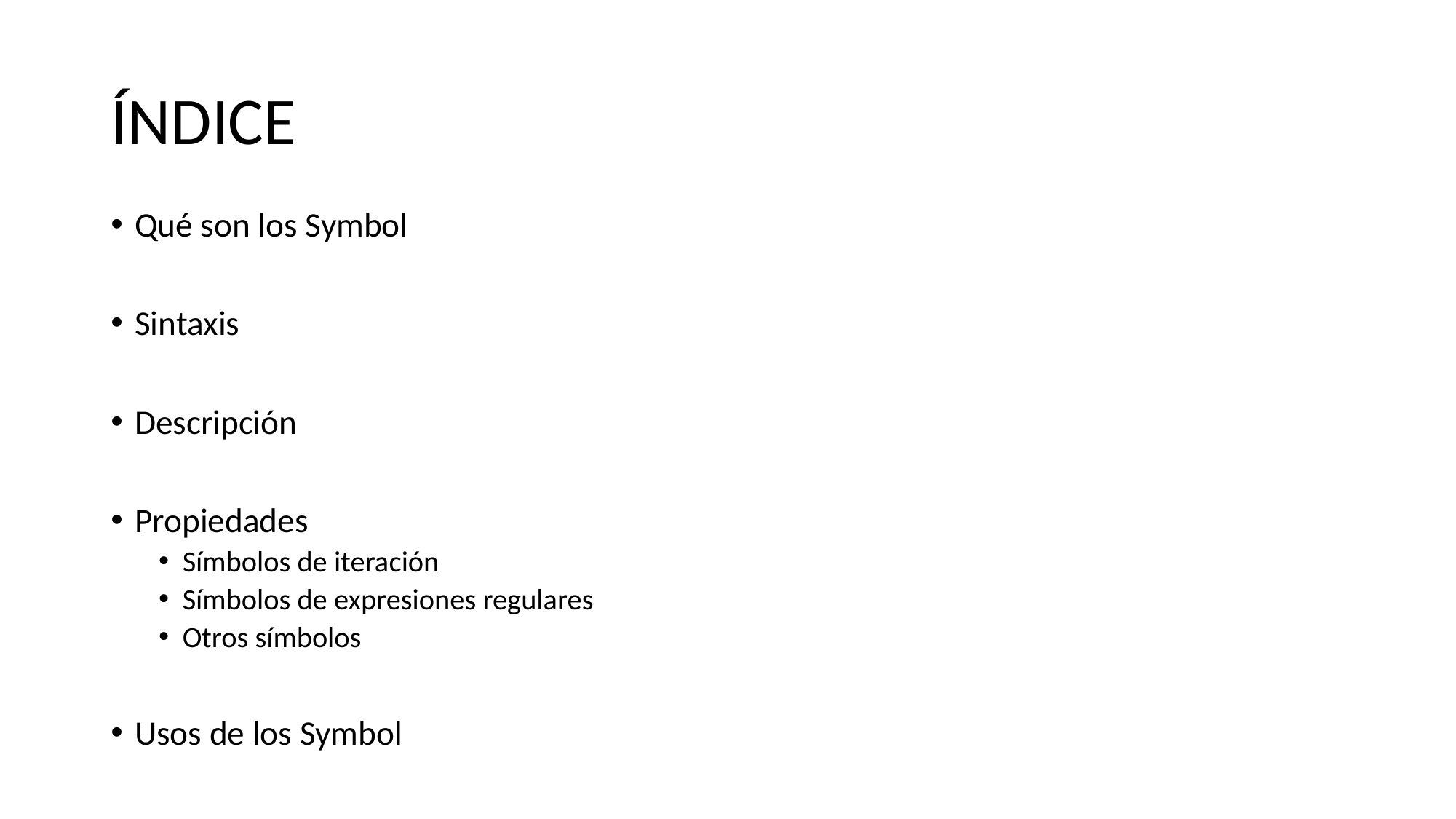

# ÍNDICE
Qué son los Symbol

Sintaxis

Descripción

Propiedades
Símbolos de iteración
Símbolos de expresiones regulares
Otros símbolos

Usos de los Symbol